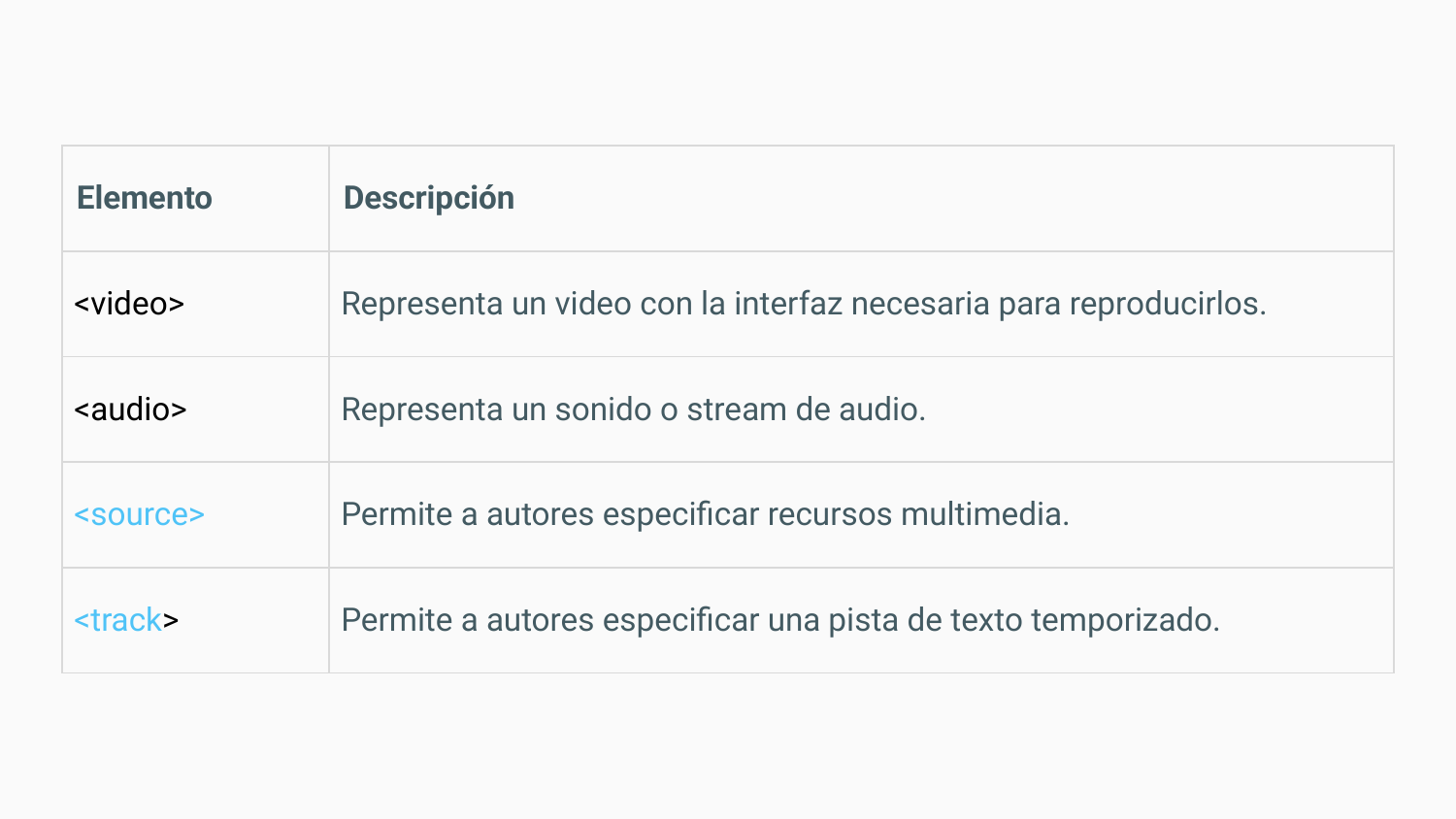

| Elemento | Descripción |
| --- | --- |
| <video> | Representa un video con la interfaz necesaria para reproducirlos. |
| <audio> | Representa un sonido o stream de audio. |
| <source> | Permite a autores especificar recursos multimedia. |
| <track> | Permite a autores especificar una pista de texto temporizado. |